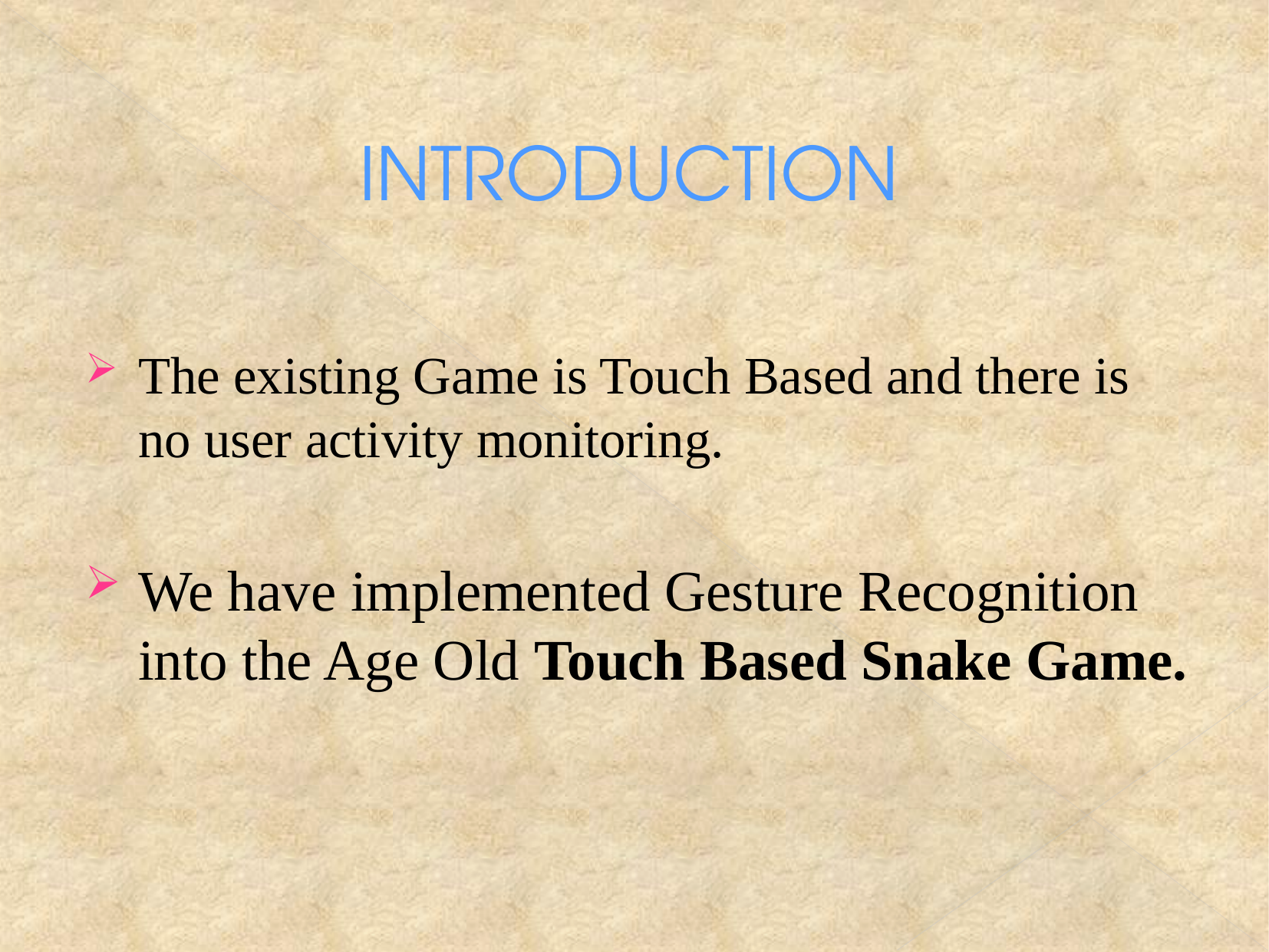

# INTRODUCTION

The existing Game is Touch Based and there is no user activity monitoring.

We have implemented Gesture Recognition into the Age Old Touch Based Snake Game.